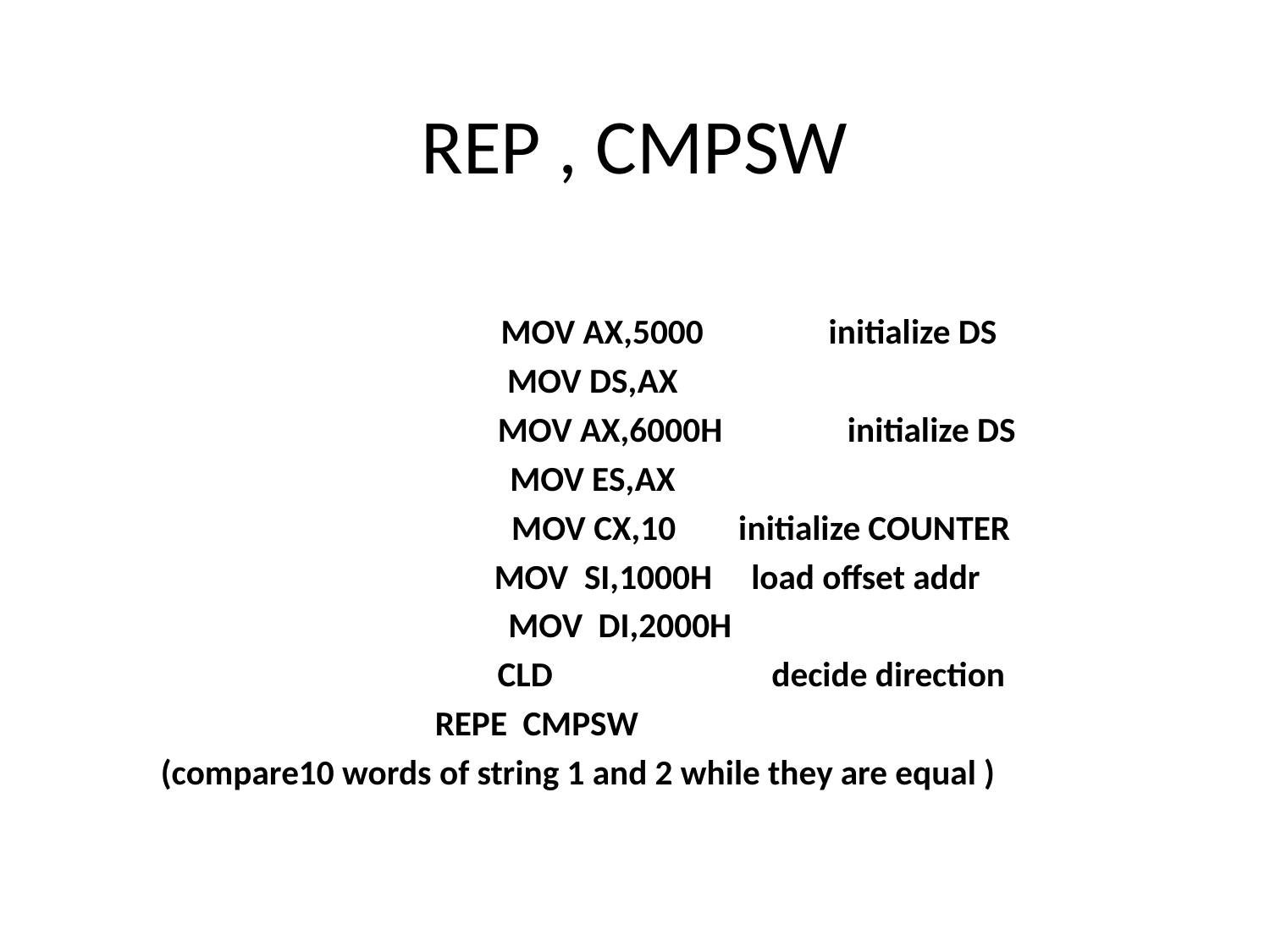

# REP , CMPSW

                                        MOV AX,5000                initialize DS
MOV DS,AX
                                          MOV AX,6000H                initialize DS
MOV ES,AX
                                           MOV CX,10        initialize COUNTER
                                     MOV  SI,1000H     load offset addr
       MOV  DI,2000H
                                           CLD                            decide direction
                                   REPE  CMPSW
(compare10 words of string 1 and 2 while they are equal )